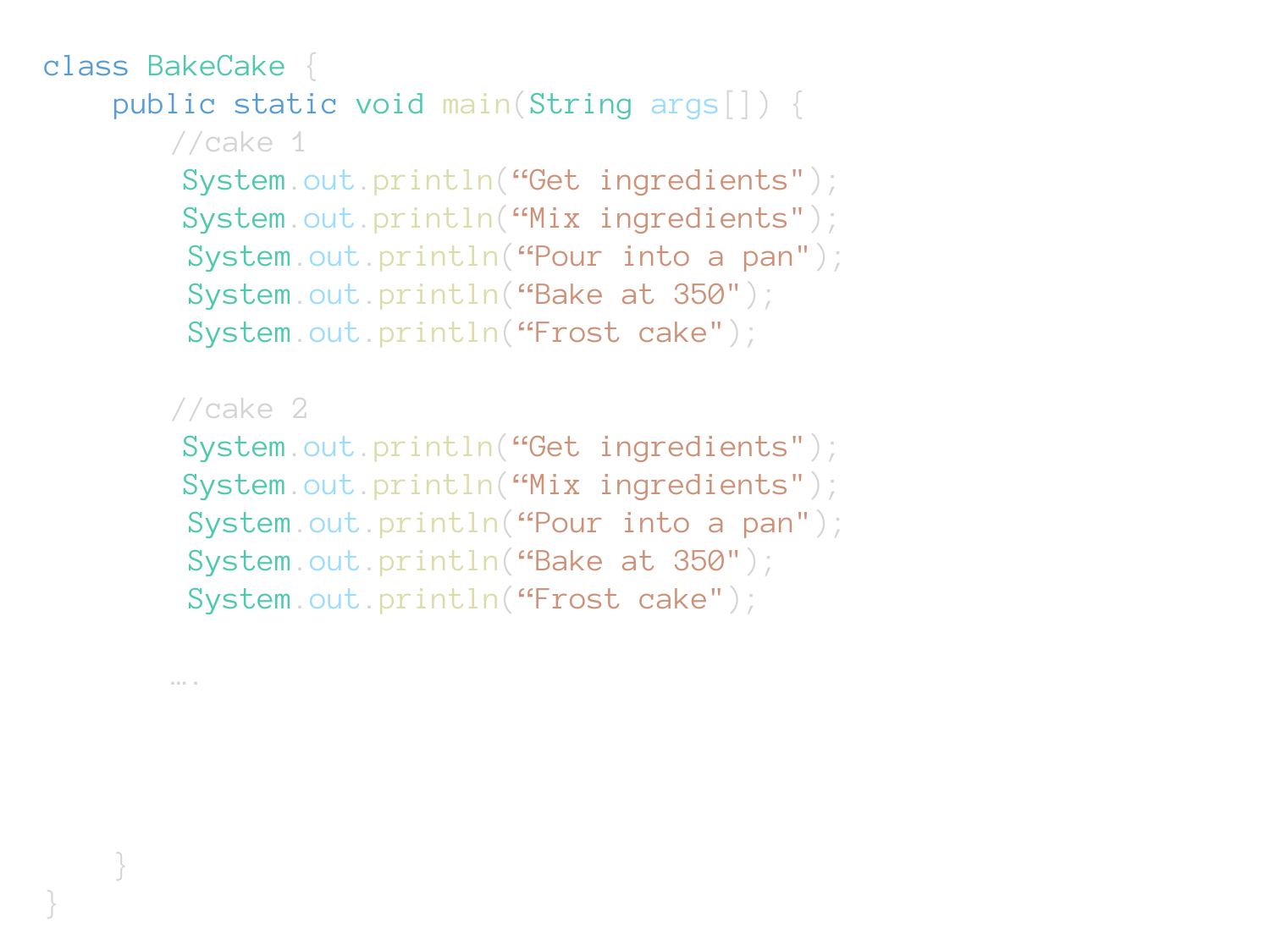

class BakeCake {
    public static void main(String args[]) {
	//cake 1
        System.out.println(“Get ingredients");
        System.out.println(“Mix ingredients");
	 System.out.println(“Pour into a pan");
	 System.out.println(“Bake at 350");
	 System.out.println(“Frost cake");

	//cake 2
        System.out.println(“Get ingredients");
        System.out.println(“Mix ingredients");
	 System.out.println(“Pour into a pan");
	 System.out.println(“Bake at 350");
	 System.out.println(“Frost cake");

	….

    }
}